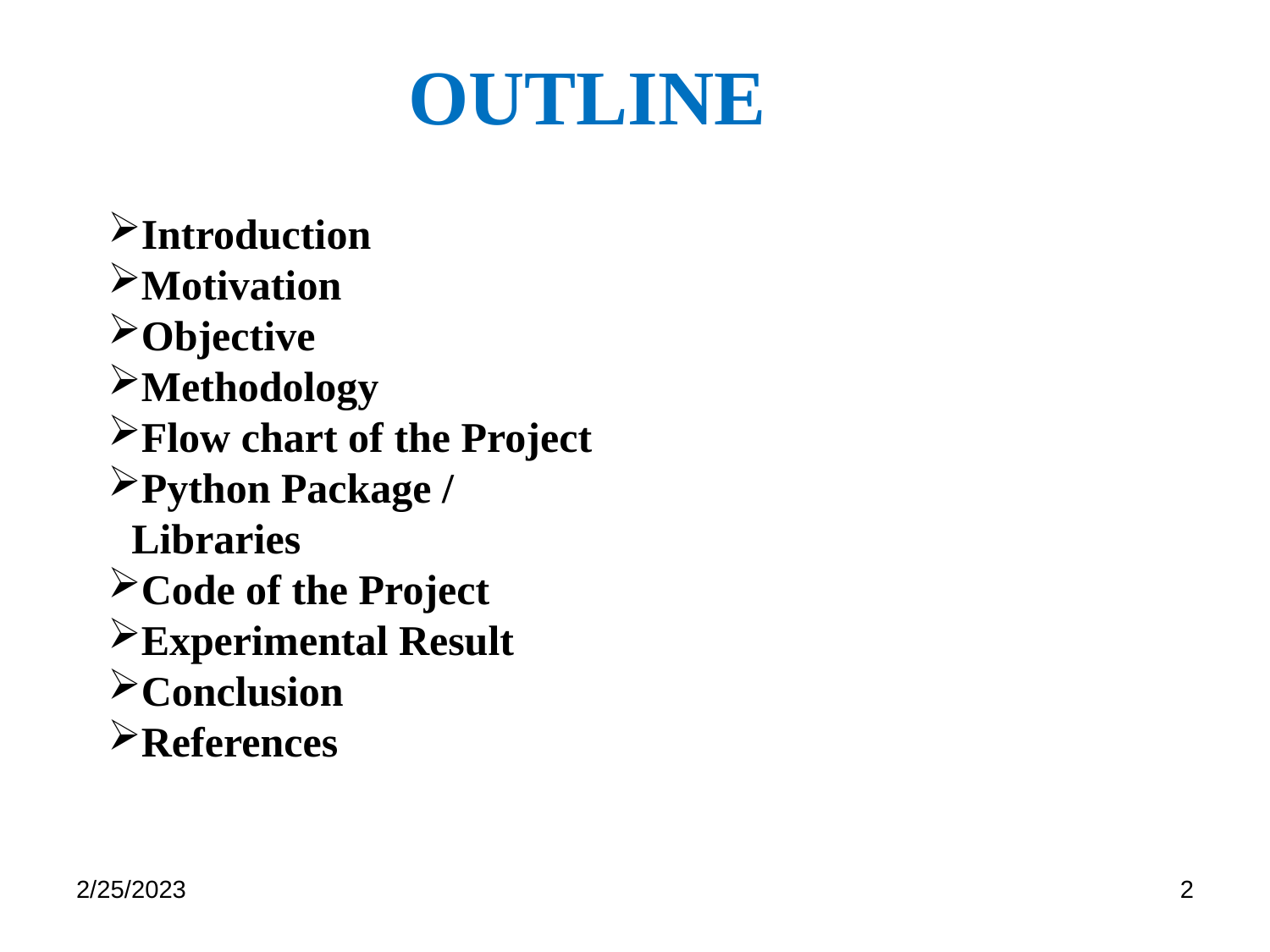

OUTLINE
Introduction
Motivation
Objective
Methodology
Flow chart of the Project
Python Package / Libraries
Code of the Project
Experimental Result
Conclusion
References

2/25/2023
2